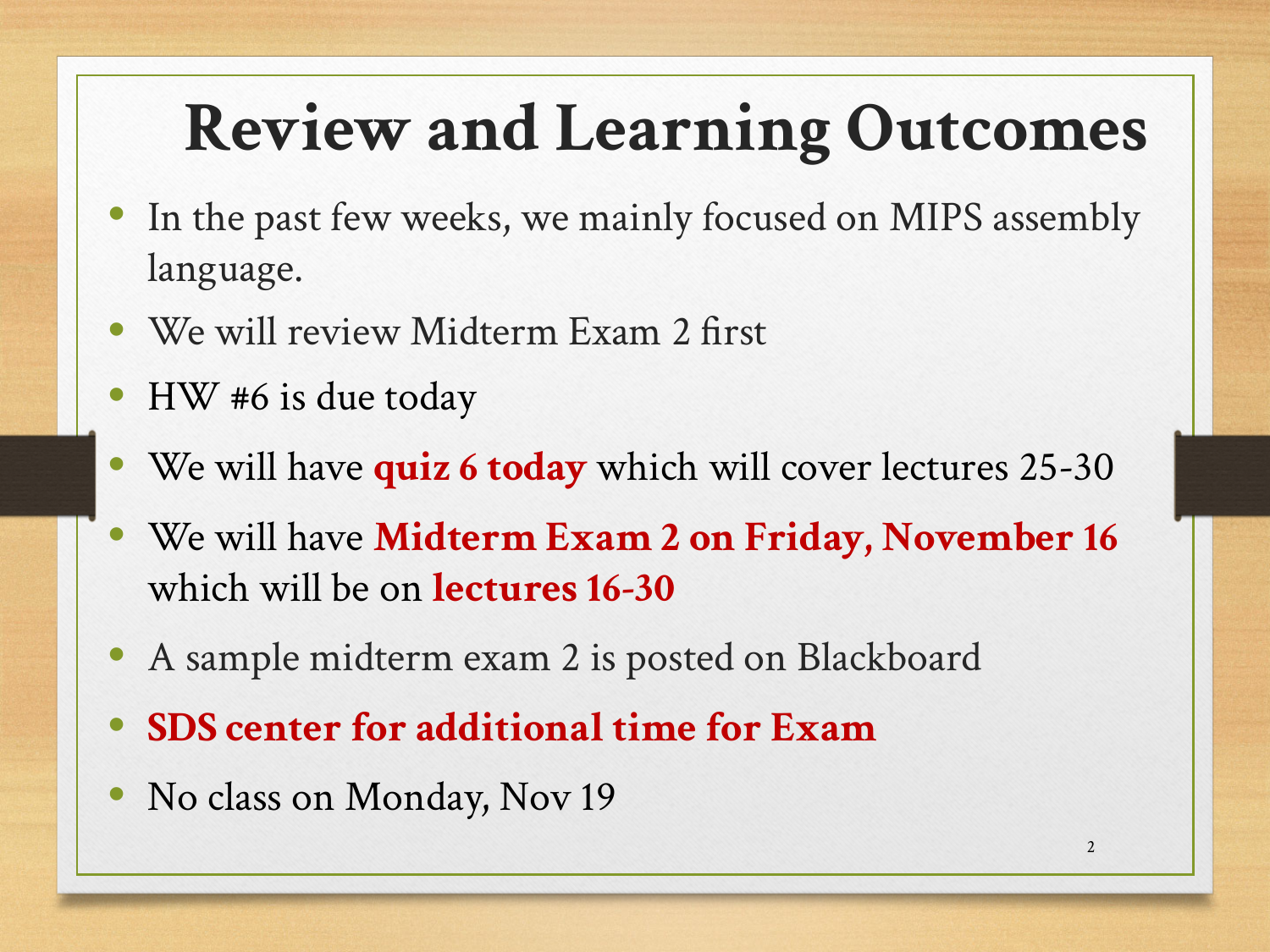

Review and Learning Outcomes
In the past few weeks, we mainly focused on MIPS assembly language.
We will review Midterm Exam 2 first
HW #6 is due today
We will have quiz 6 today which will cover lectures 25-30
We will have Midterm Exam 2 on Friday, November 16 which will be on lectures 16-30
A sample midterm exam 2 is posted on Blackboard
SDS center for additional time for Exam
No class on Monday, Nov 19

2